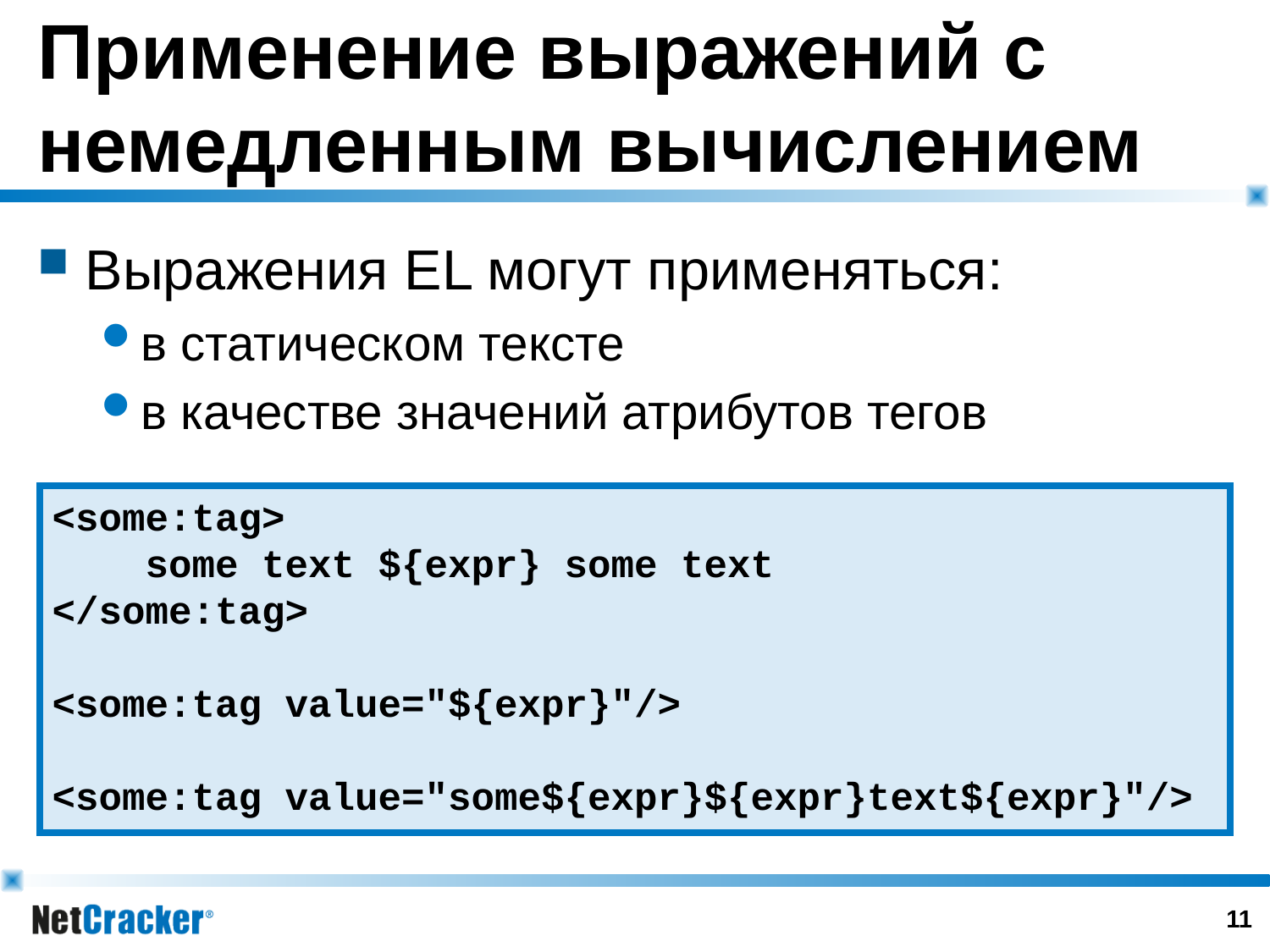

# Применение выражений с немедленным вычислением
Выражения EL могут применяться:
в статическом тексте
в качестве значений атрибутов тегов

<some:tag>
    some text ${expr} some text
</some:tag>

<some:tag value="${expr}"/>

<some:tag value="some${expr}${expr}text${expr}"/>
11